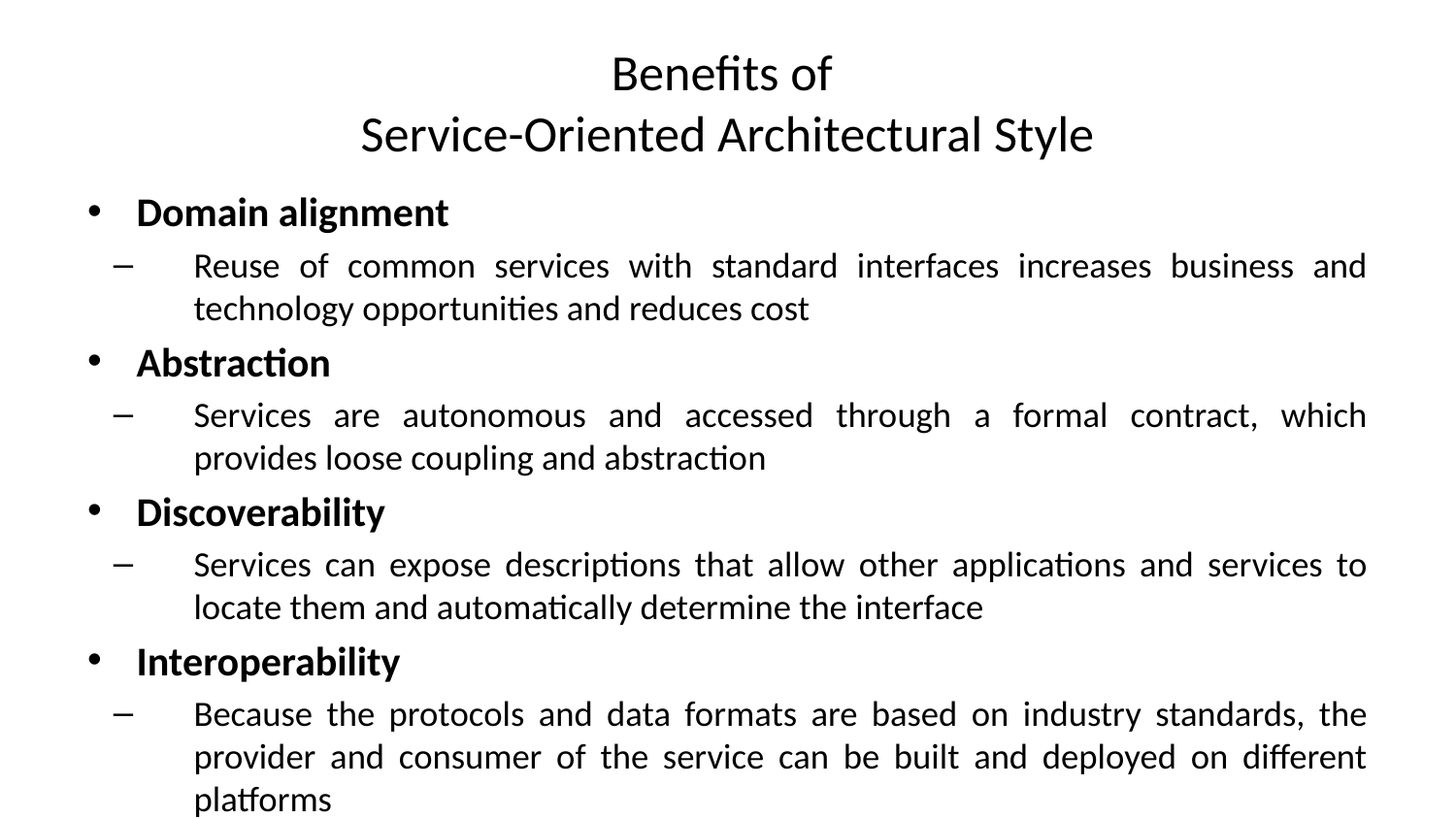

# Benefits of Service-Oriented Architectural Style
Domain alignment
Reuse of common services with standard interfaces increases business and technology opportunities and reduces cost
Abstraction
Services are autonomous and accessed through a formal contract, which provides loose coupling and abstraction
Discoverability
Services can expose descriptions that allow other applications and services to locate them and automatically determine the interface
Interoperability
Because the protocols and data formats are based on industry standards, the provider and consumer of the service can be built and deployed on different platforms